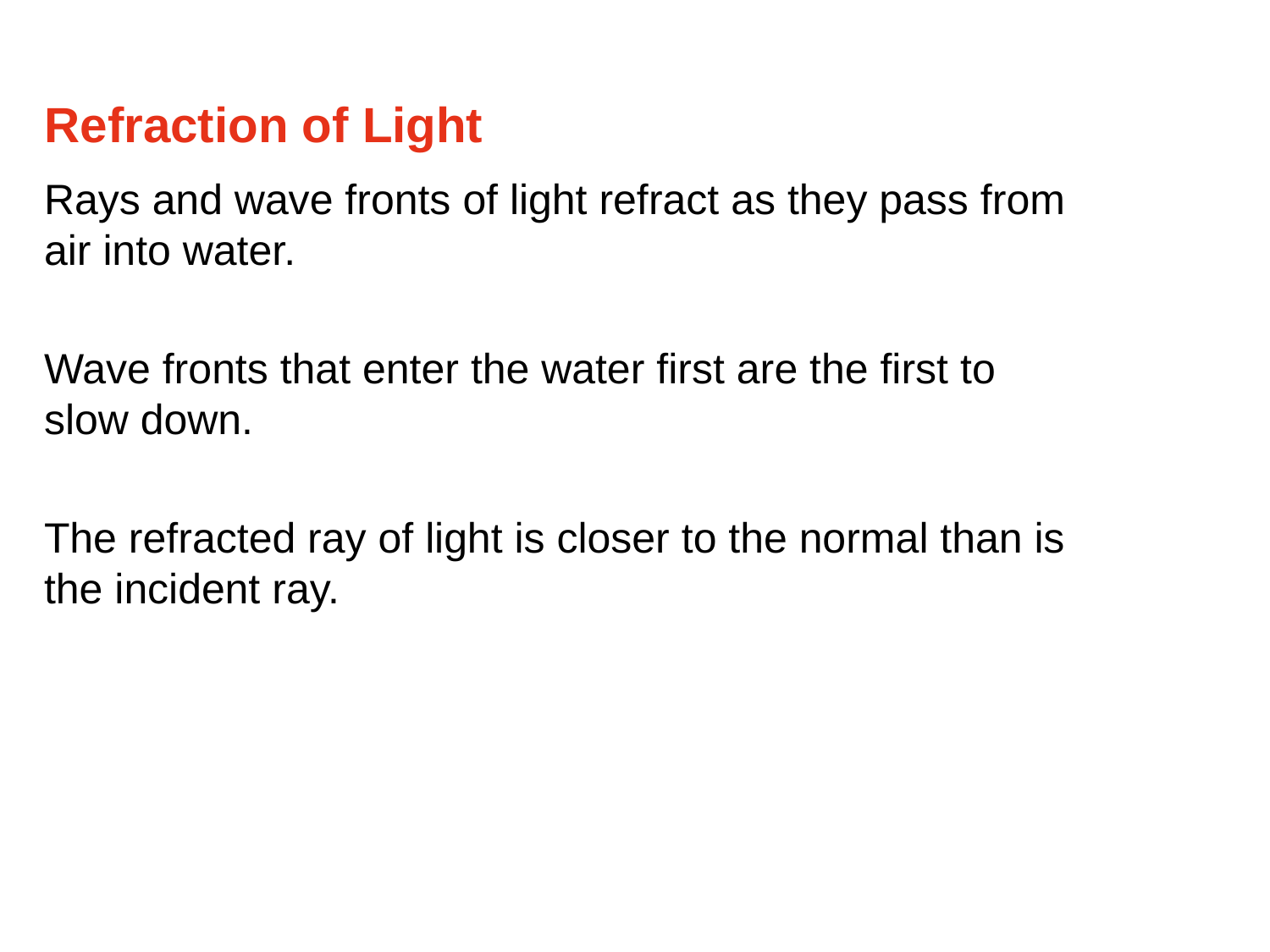

Refraction of Light
Rays and wave fronts of light refract as they pass from air into water.

Wave fronts that enter the water first are the first to slow down.

The refracted ray of light is closer to the normal than is the incident ray.